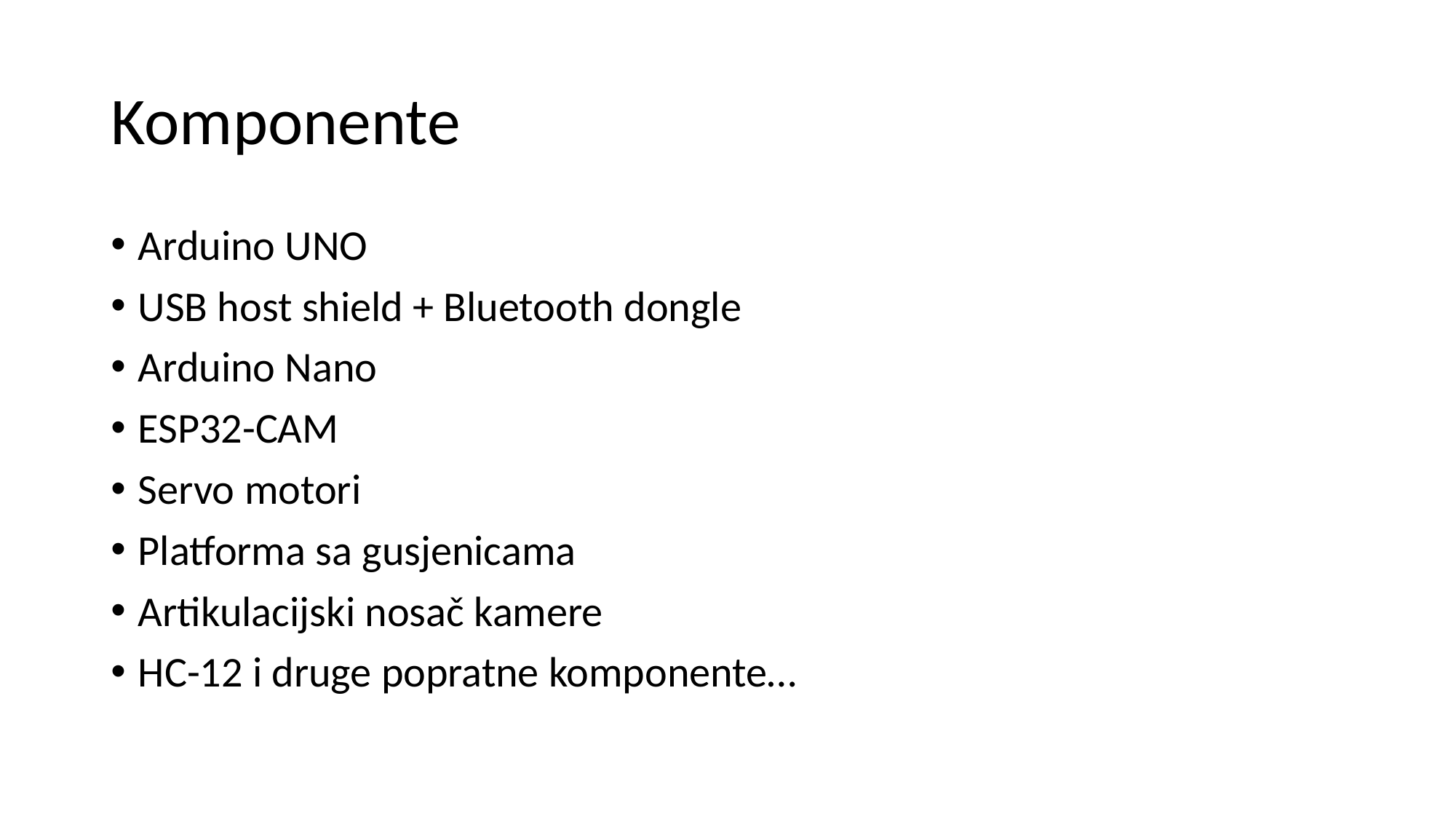

# Komponente
Arduino UNO
USB host shield + Bluetooth dongle
Arduino Nano
ESP32-CAM
Servo motori
Platforma sa gusjenicama
Artikulacijski nosač kamere
HC-12 i druge popratne komponente…